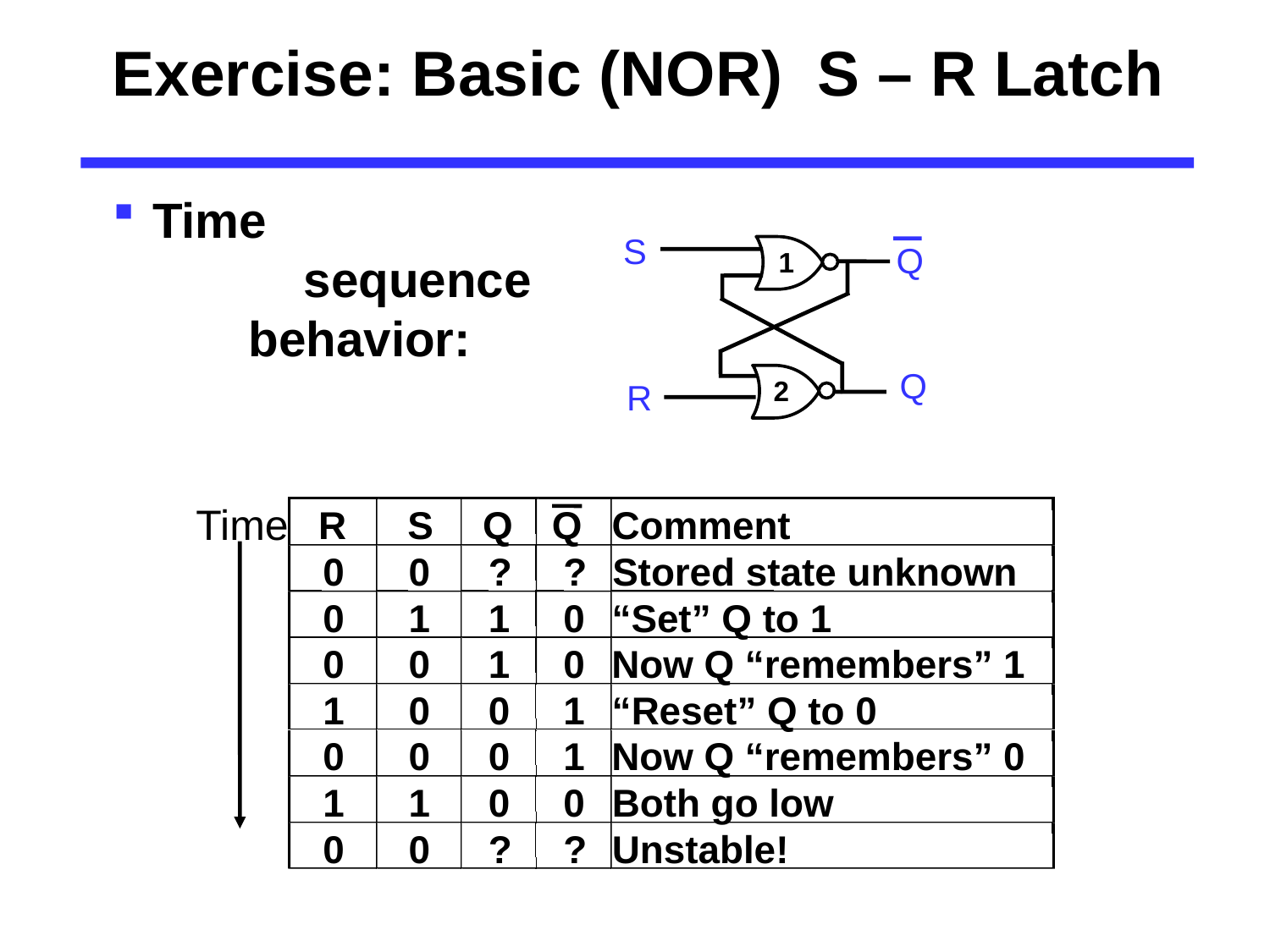

# Exercise: Basic (NOR)  S – R Latch
Time                                                                             sequence                                                      behavior:
S
Q

1

Q

2
R

Time

R
S
Q
Q
Comment

0
0
?
?
Stored state unknown

0
1
1
0
“Set” Q to 1

0
0
1
0
Now Q “remembers” 1

1
0
0
1
“Reset” Q to 0

0
0
0
1
Now Q “remembers” 0

1
1
0
0
Both go low

0
0
?
?
Unstable!